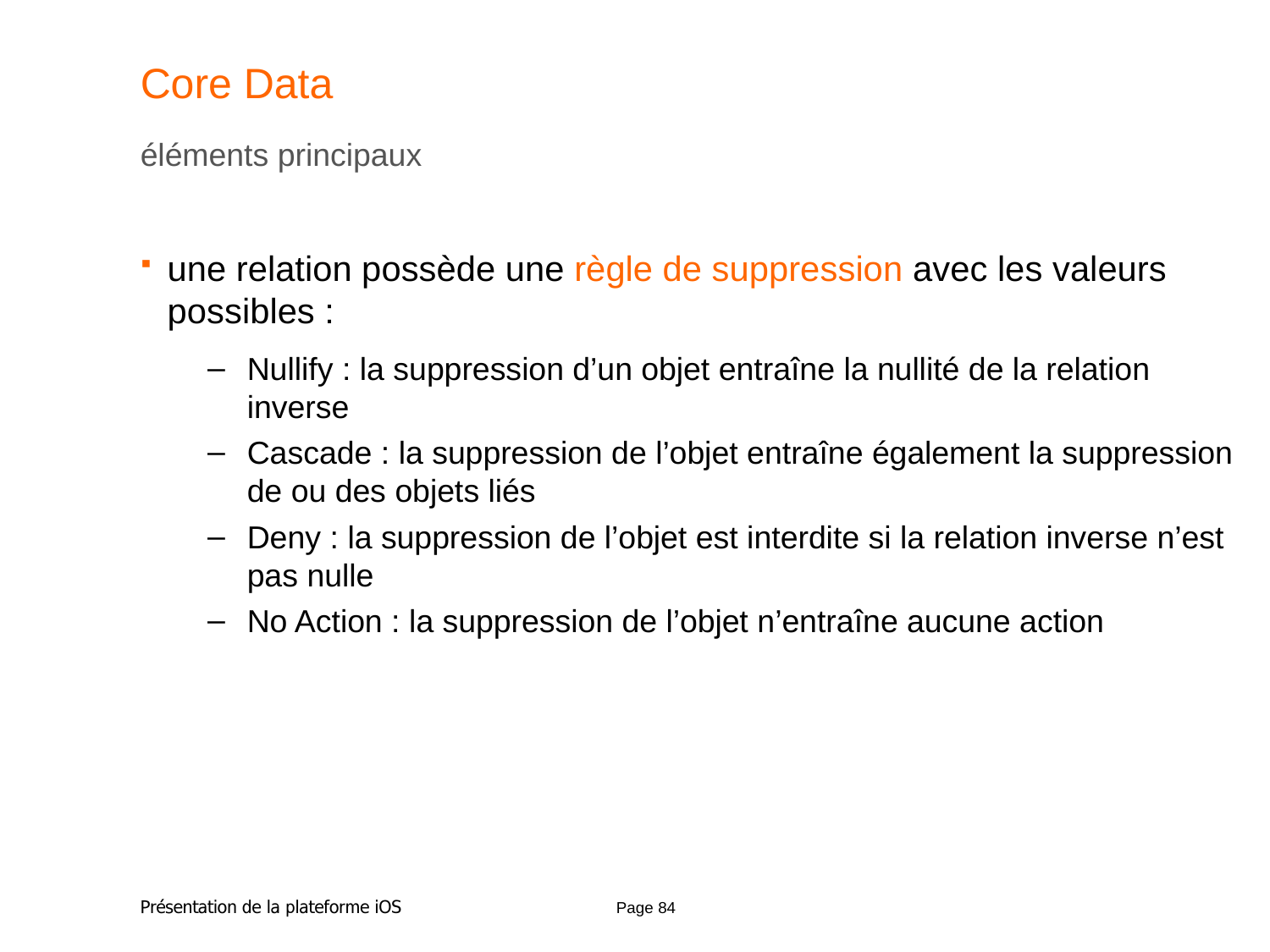

# Core Data
éléments principaux

une relation possède une règle de suppression avec les valeurs possibles :
Nullify : la suppression d’un objet entraîne la nullité de la relation inverse
Cascade : la suppression de l’objet entraîne également la suppression de ou des objets liés
Deny : la suppression de l’objet est interdite si la relation inverse n’est pas nulle
No Action : la suppression de l’objet n’entraîne aucune action
Présentation de la plateforme iOS